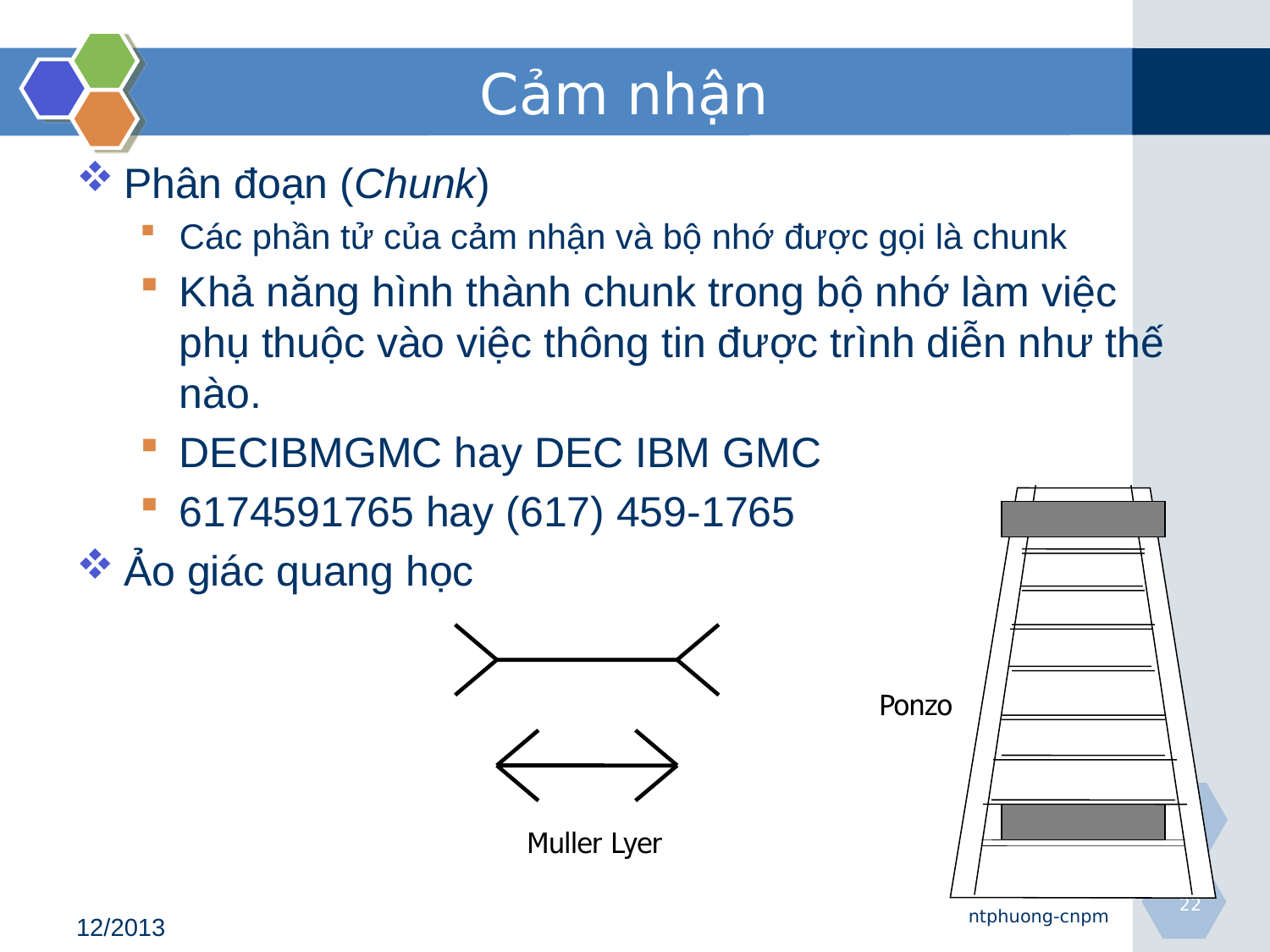

# Cảm nhận
Phân đoạn (Chunk)
Các phần tử của cảm nhận và bộ nhớ được gọi là chunk
Khả năng hình thành chunk trong bộ nhớ làm việc phụ thuộc vào việc thông tin được trình diễn như thế nào.
DECIBMGMC hay DEC IBM GMC
6174591765 hay (617) 459-1765
Ảo giác quang học

Ponzo

Muller Lyer
22
ntphuong-cnpm
12/2013